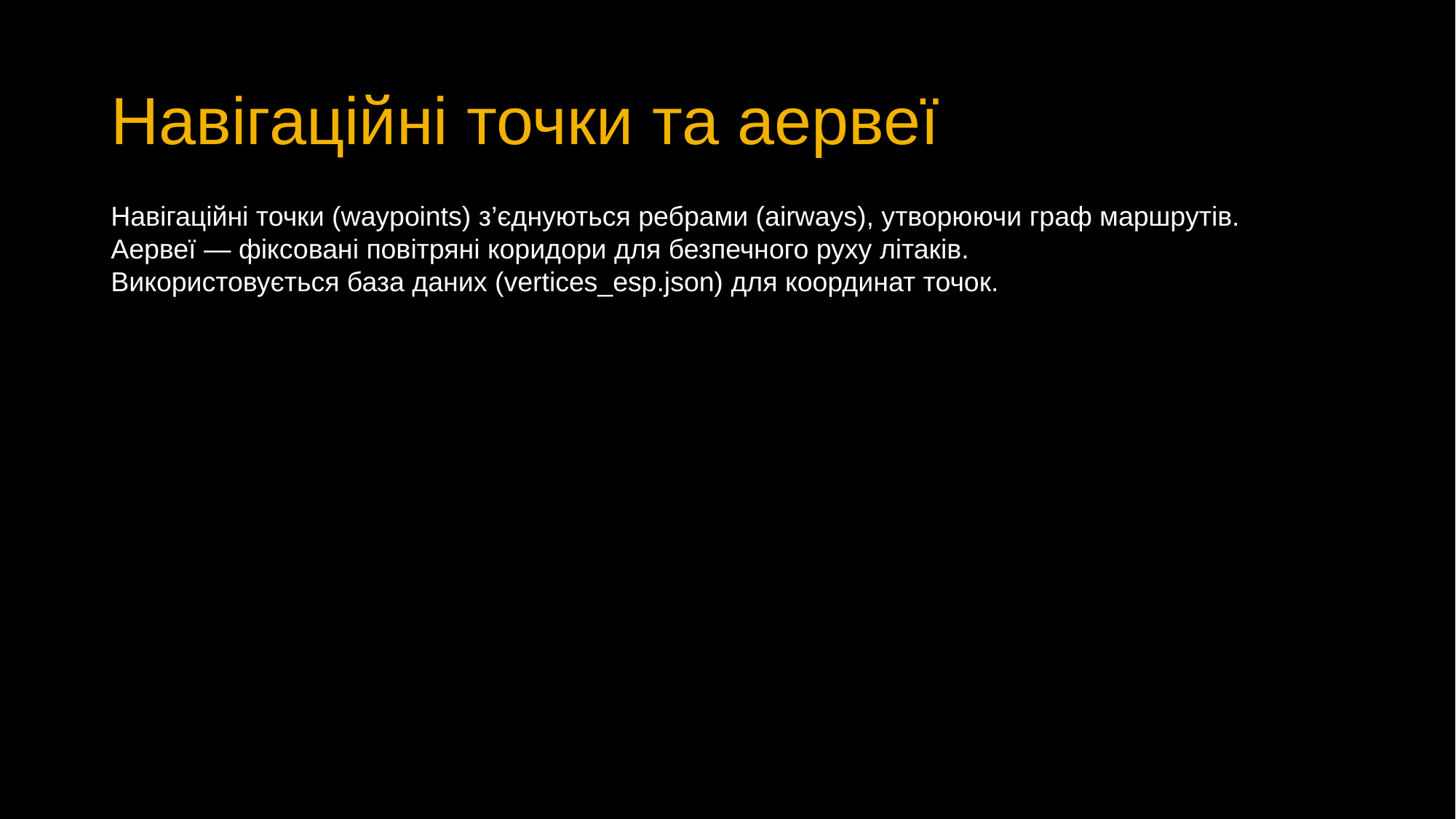

# Навігаційні точки та аервеї
Навігаційні точки (waypoints) з’єднуються ребрами (airways), утворюючи граф маршрутів.
Аервеї — фіксовані повітряні коридори для безпечного руху літаків.
Використовується база даних (vertices_esp.json) для координат точок.